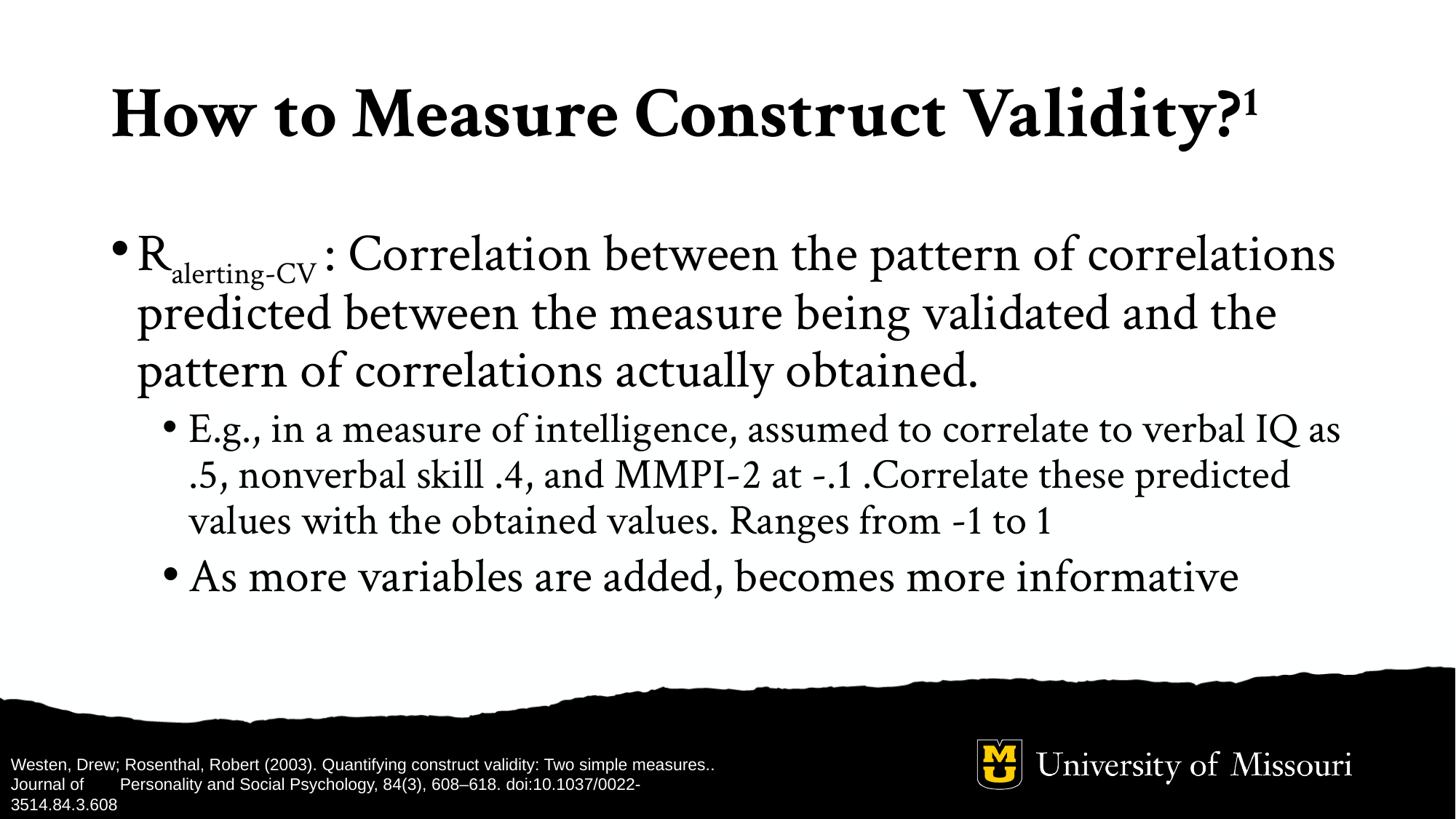

# How to Measure Construct Validity?1
Ralerting-CV : Correlation between the pattern of correlations predicted between the measure being validated and the pattern of correlations actually obtained.
E.g., in a measure of intelligence, assumed to correlate to verbal IQ as .5, nonverbal skill .4, and MMPI-2 at -.1 .Correlate these predicted values with the obtained values. Ranges from -1 to 1
As more variables are added, becomes more informative
Westen, Drew; Rosenthal, Robert (2003). Quantifying construct validity: Two simple measures.. Journal of 	Personality and Social Psychology, 84(3), 608–618. doi:10.1037/0022-3514.84.3.608